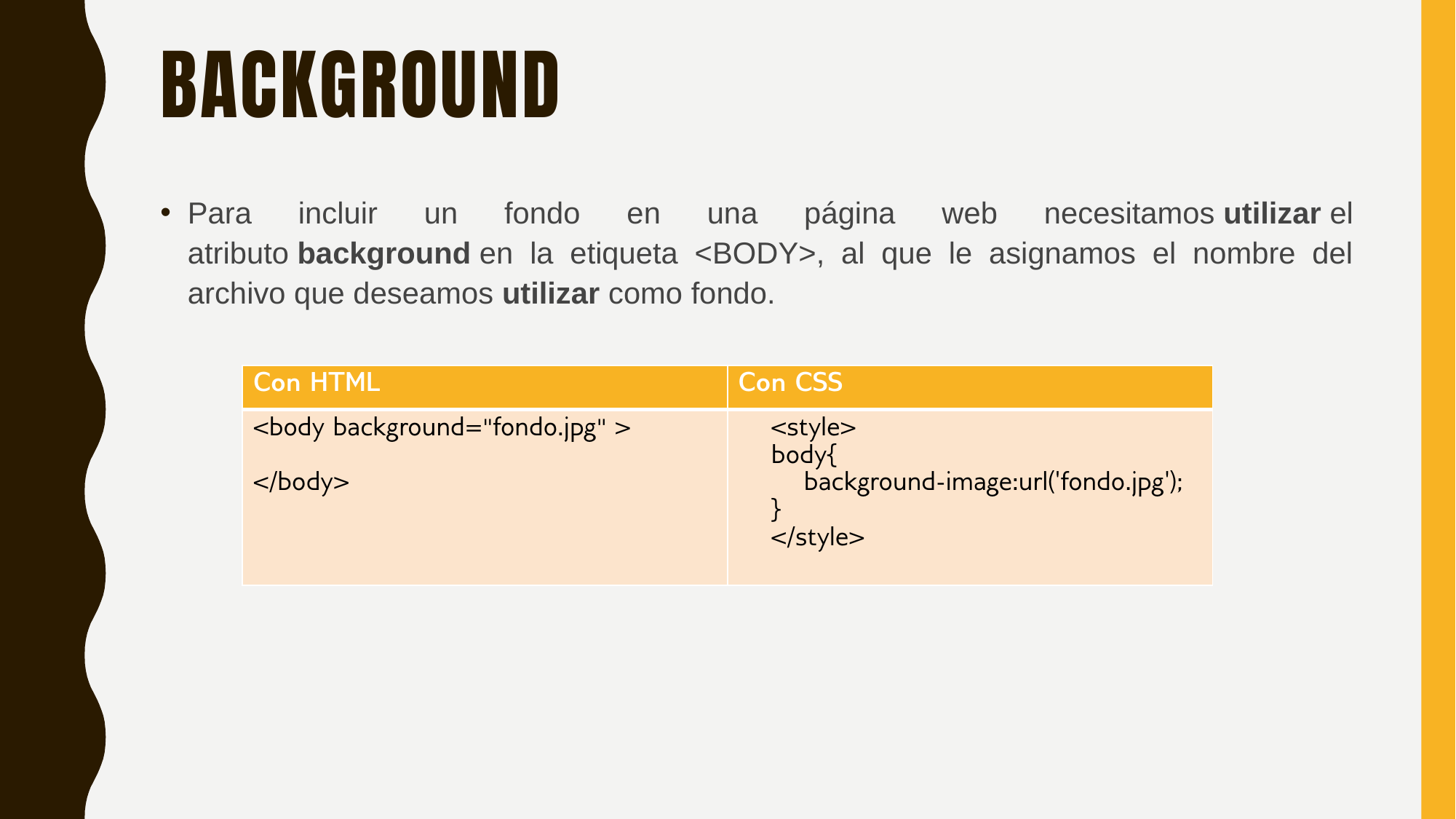

# Background
Para incluir un fondo en una página web necesitamos utilizar el atributo background en la etiqueta <BODY>, al que le asignamos el nombre del archivo que deseamos utilizar como fondo.
| Con HTML | Con CSS |
| --- | --- |
| <body background="fondo.jpg" > </body> | <style>     body{         background-image:url('fondo.jpg');     }     </style> |